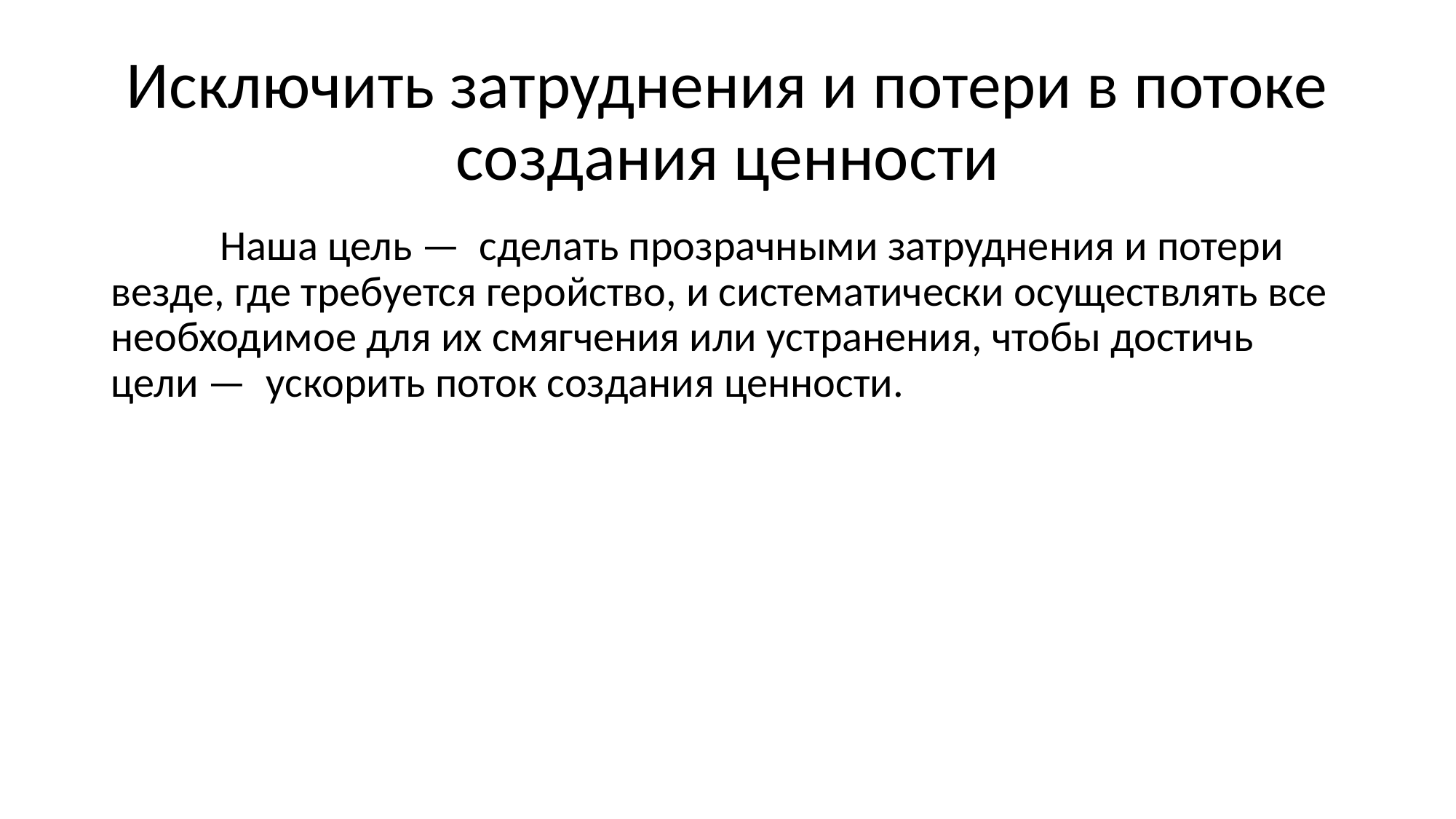

# Исключить затруднения и потери в потоке создания ценности
	Наша цель —  сделать прозрачными затруднения и потери везде, где требуется геройство, и систематически осуществлять все необходимое для их смягчения или устранения, чтобы достичь цели —  ускорить поток создания ценности.